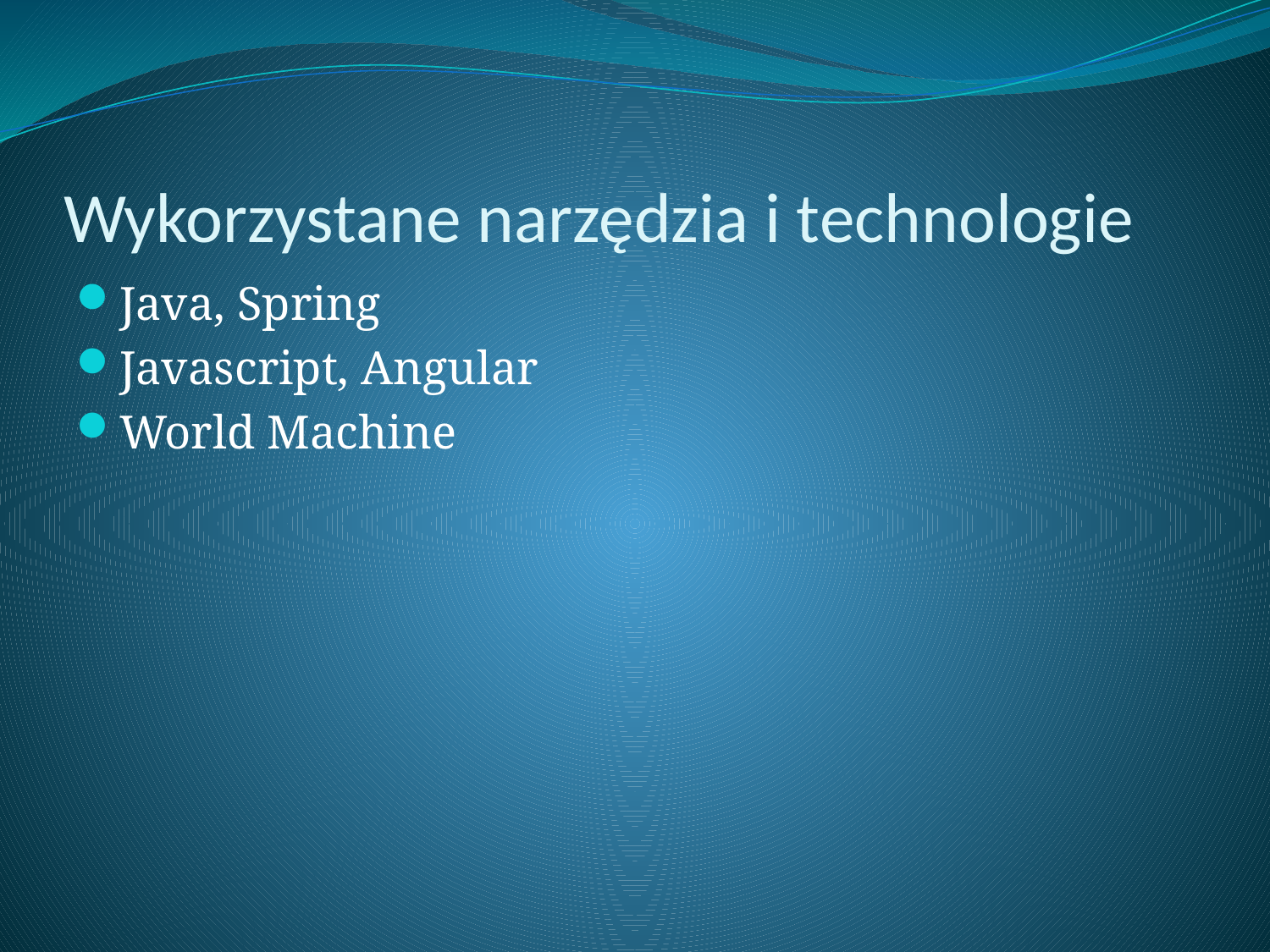

# Wykorzystane narzędzia i technologie
Java, Spring
Javascript, Angular
World Machine